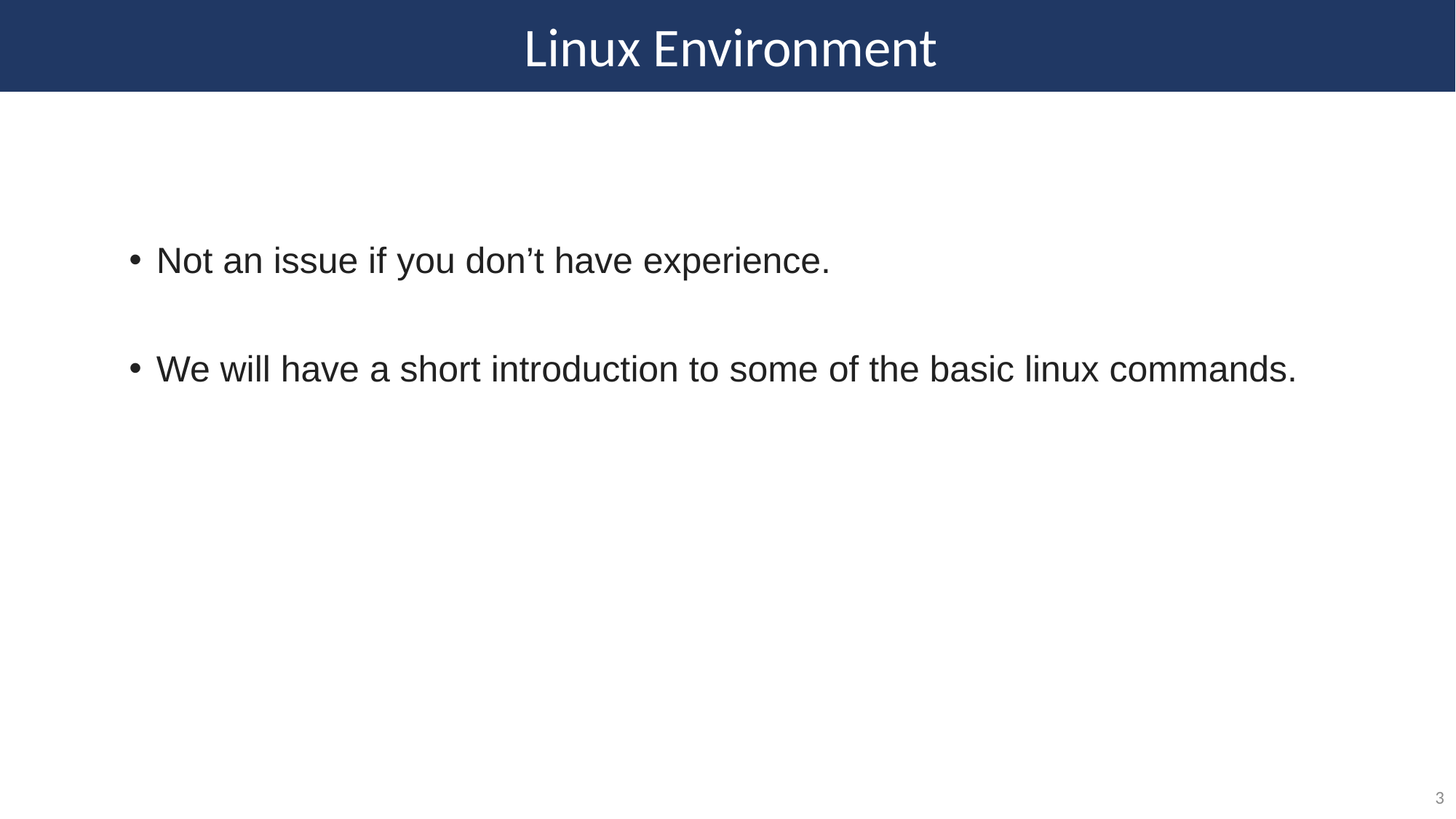

Linux Environment

Not an issue if you don’t have experience.

We will have a short introduction to some of the basic linux commands.

3